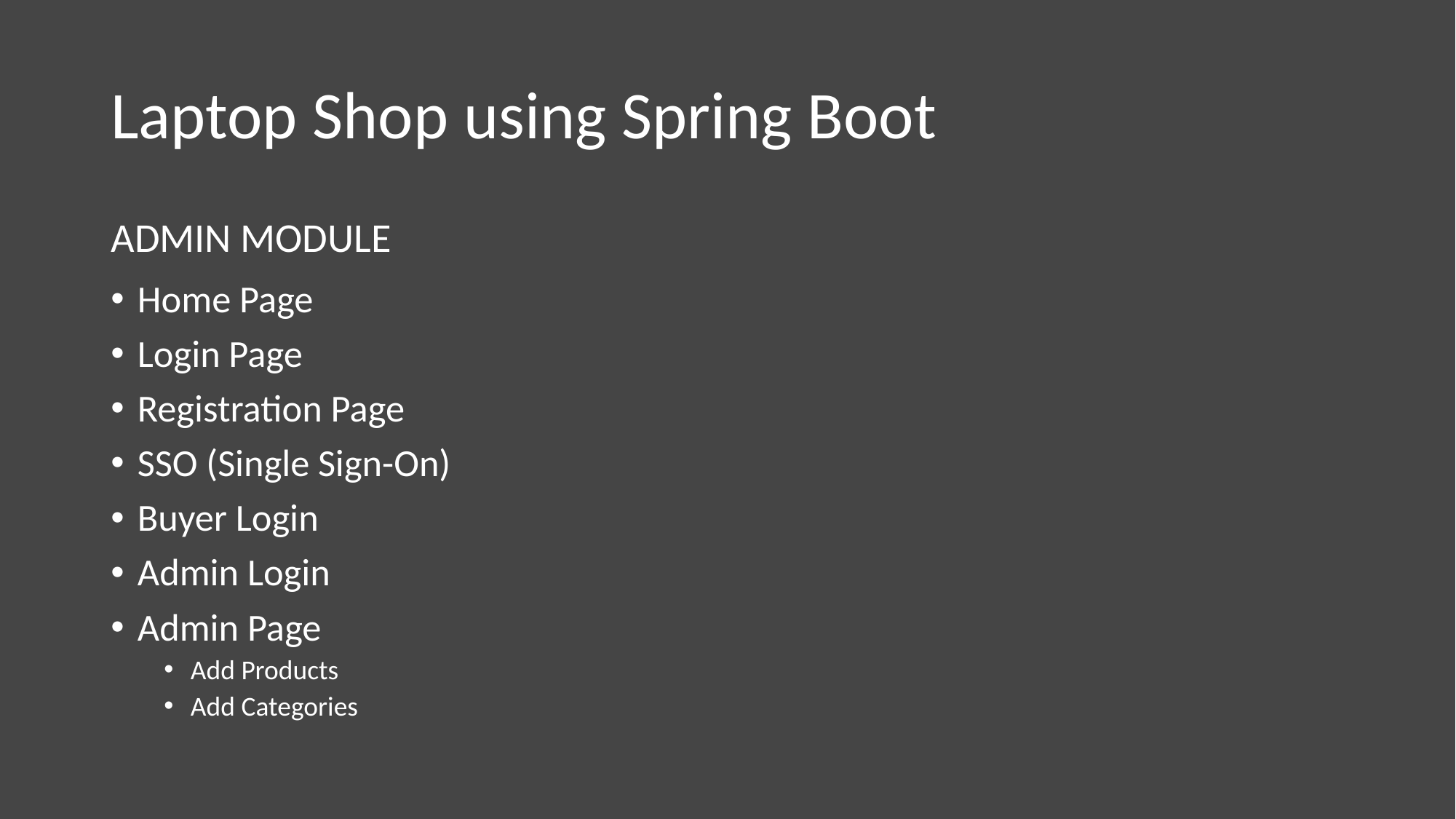

# Laptop Shop using Spring Boot
ADMIN MODULE
Home Page
Login Page
Registration Page
SSO (Single Sign-On)
Buyer Login
Admin Login
Admin Page
Add Products
Add Categories